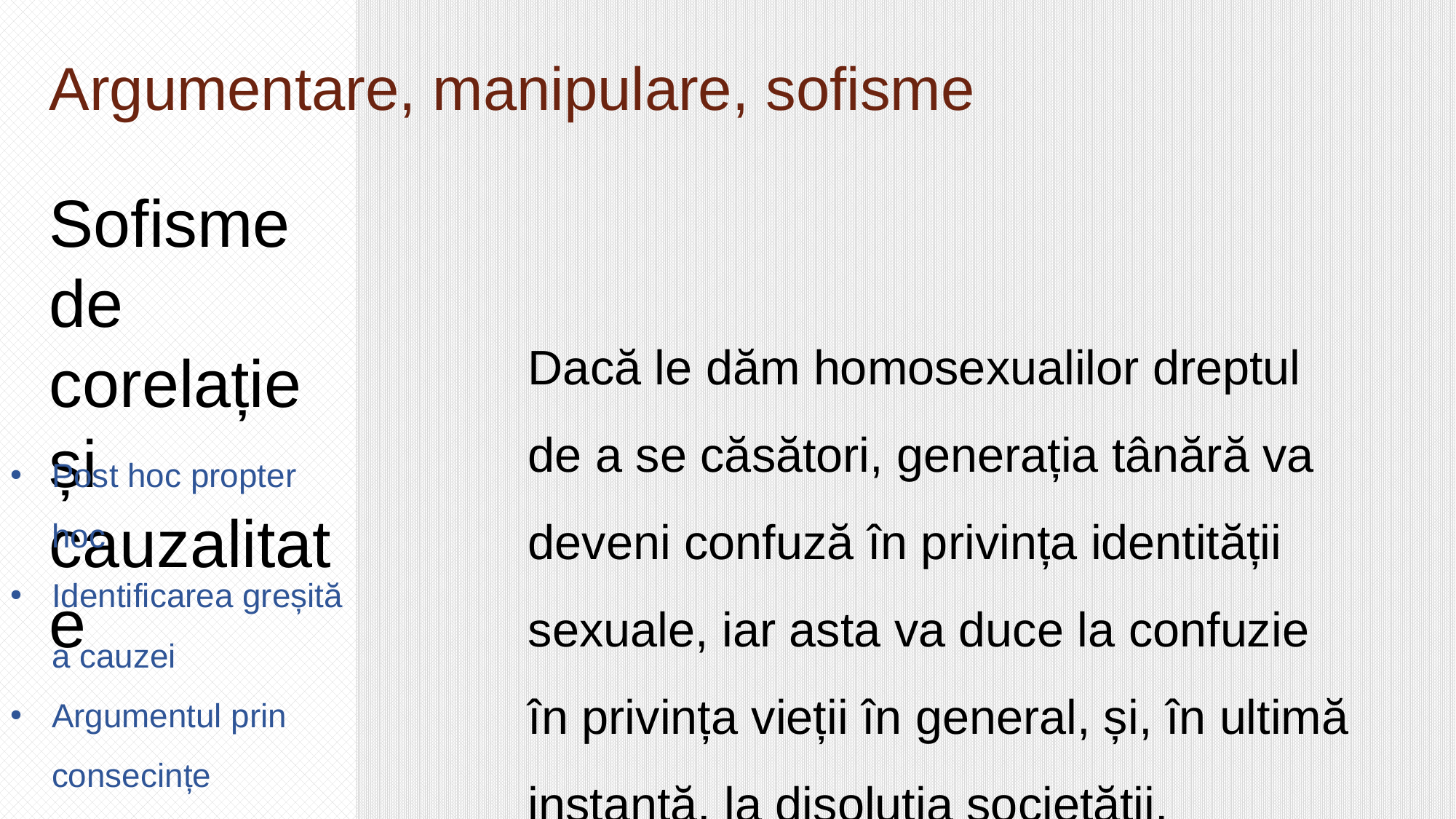

Argumentare, manipulare, sofisme
Sofisme de corelație și cauzalitate
Dacă le dăm homosexualilor dreptul de a se căsători, generația tânără va deveni confuză în privința identității sexuale, iar asta va duce la confuzie în privința vieții în general, și, în ultimă instanță, la disoluția societății.

Post hoc propter hoc
Identificarea greșită a cauzei
Argumentul prin consecințe
Panta alunecoasă